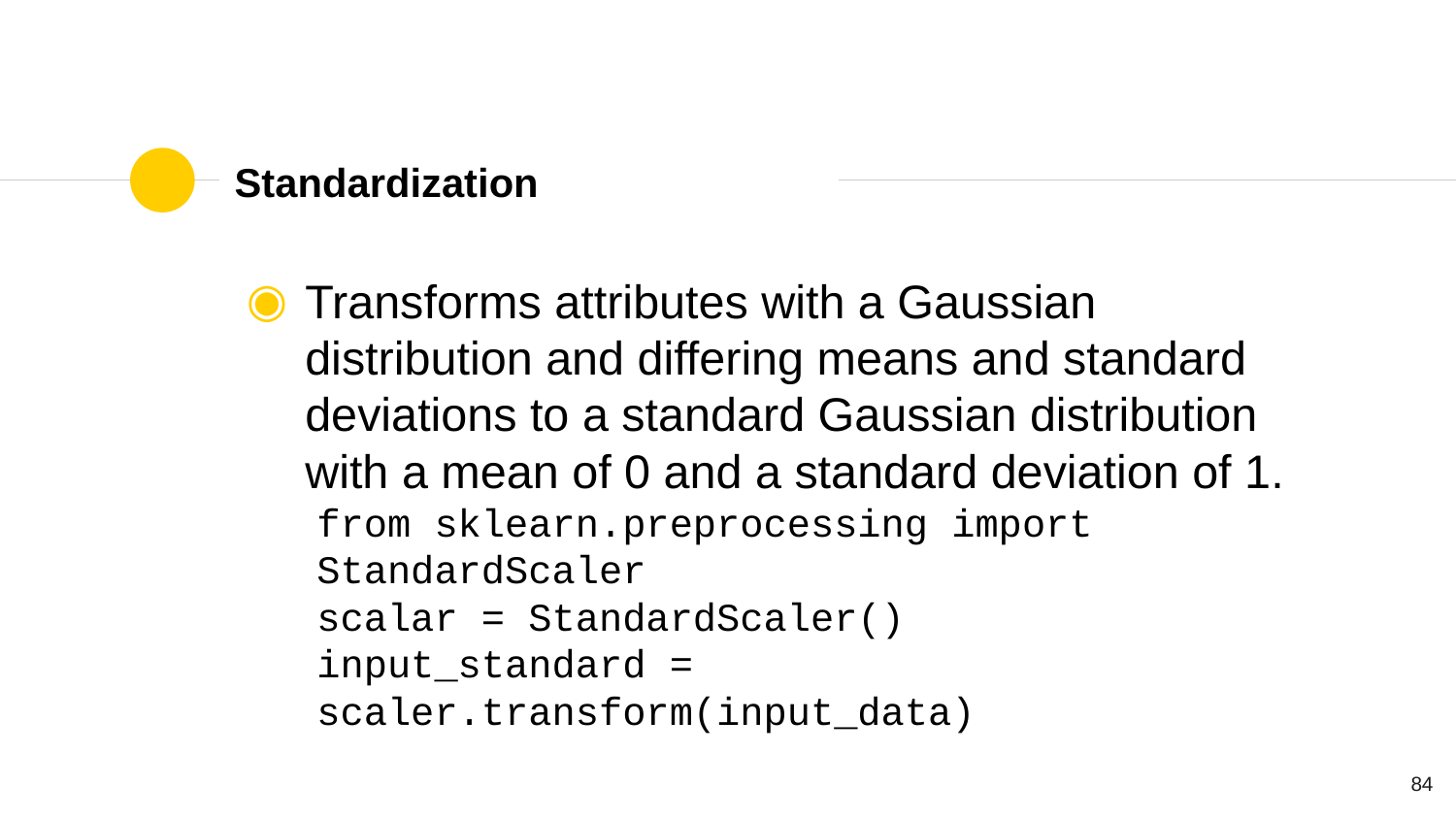

# Standardization
Transforms attributes with a Gaussian distribution and differing means and standard deviations to a standard Gaussian distribution with a mean of 0 and a standard deviation of 1.
from sklearn.preprocessing import StandardScaler
scalar = StandardScaler()
input_standard = scaler.transform(input_data)

84